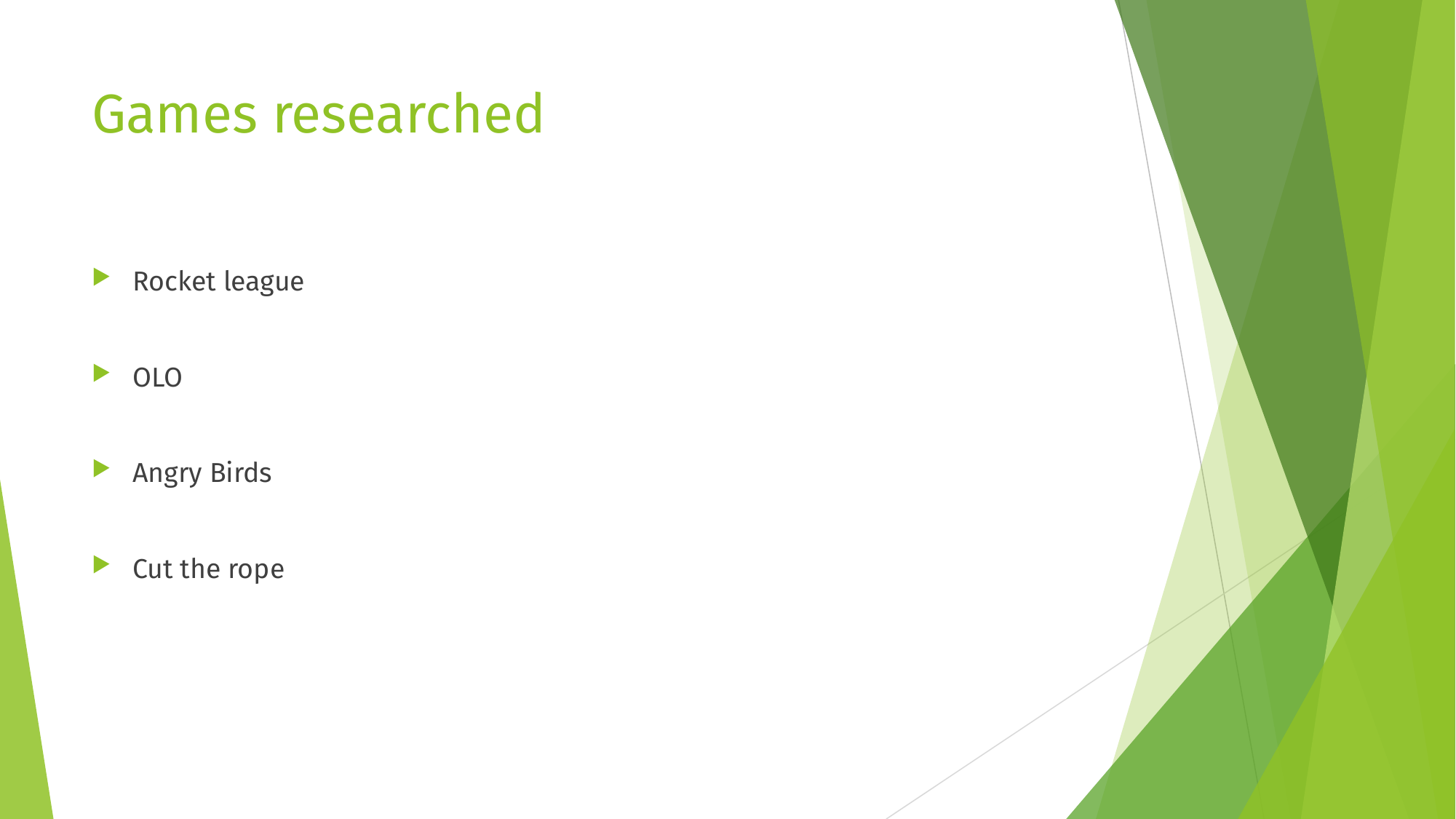

# Games researched
Rocket league

OLO

Angry Birds

Cut the rope